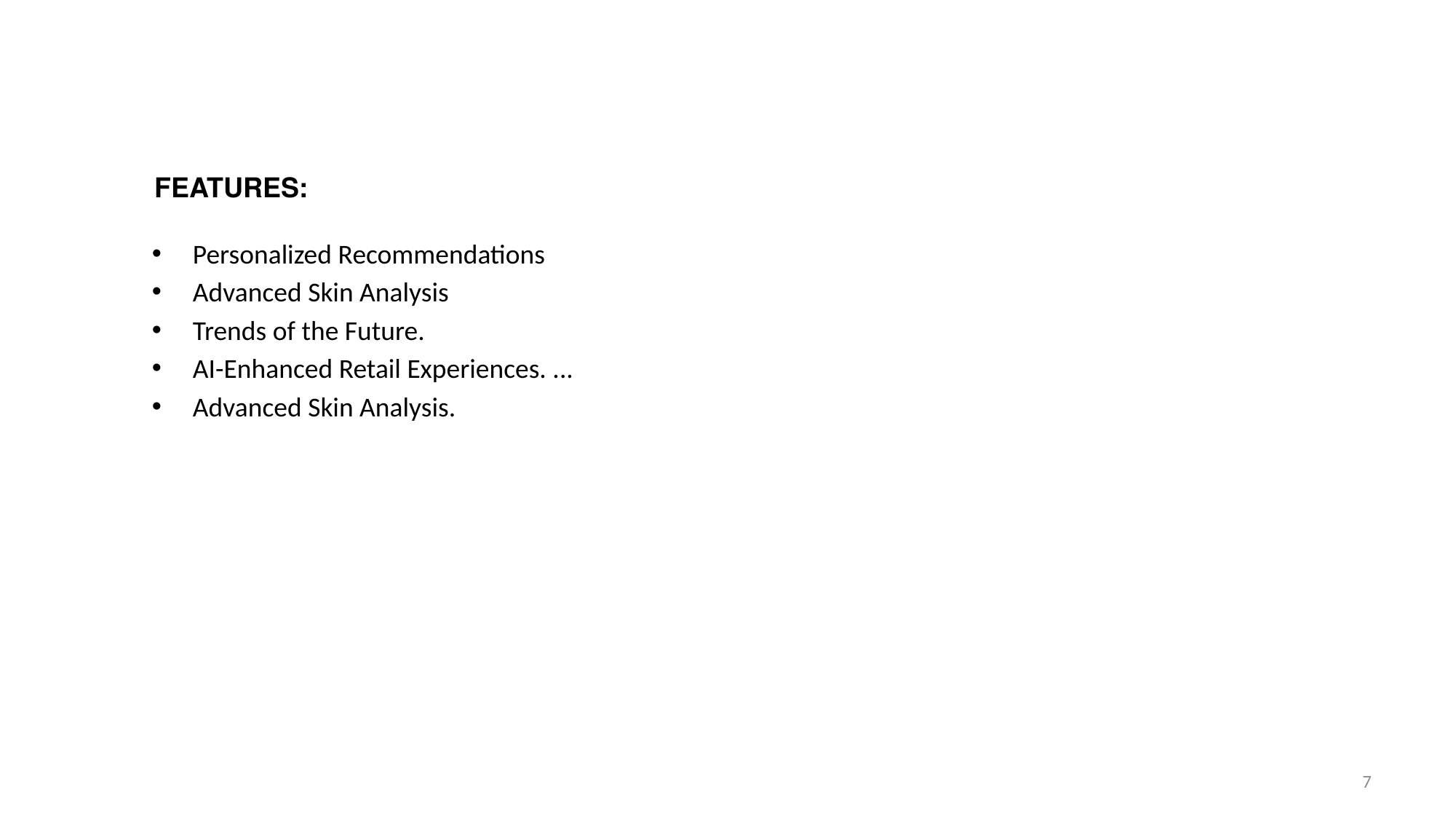

FEATURES:
Personalized Recommendations
Advanced Skin Analysis
Trends of the Future.
AI-Enhanced Retail Experiences. ...
Advanced Skin Analysis.

7